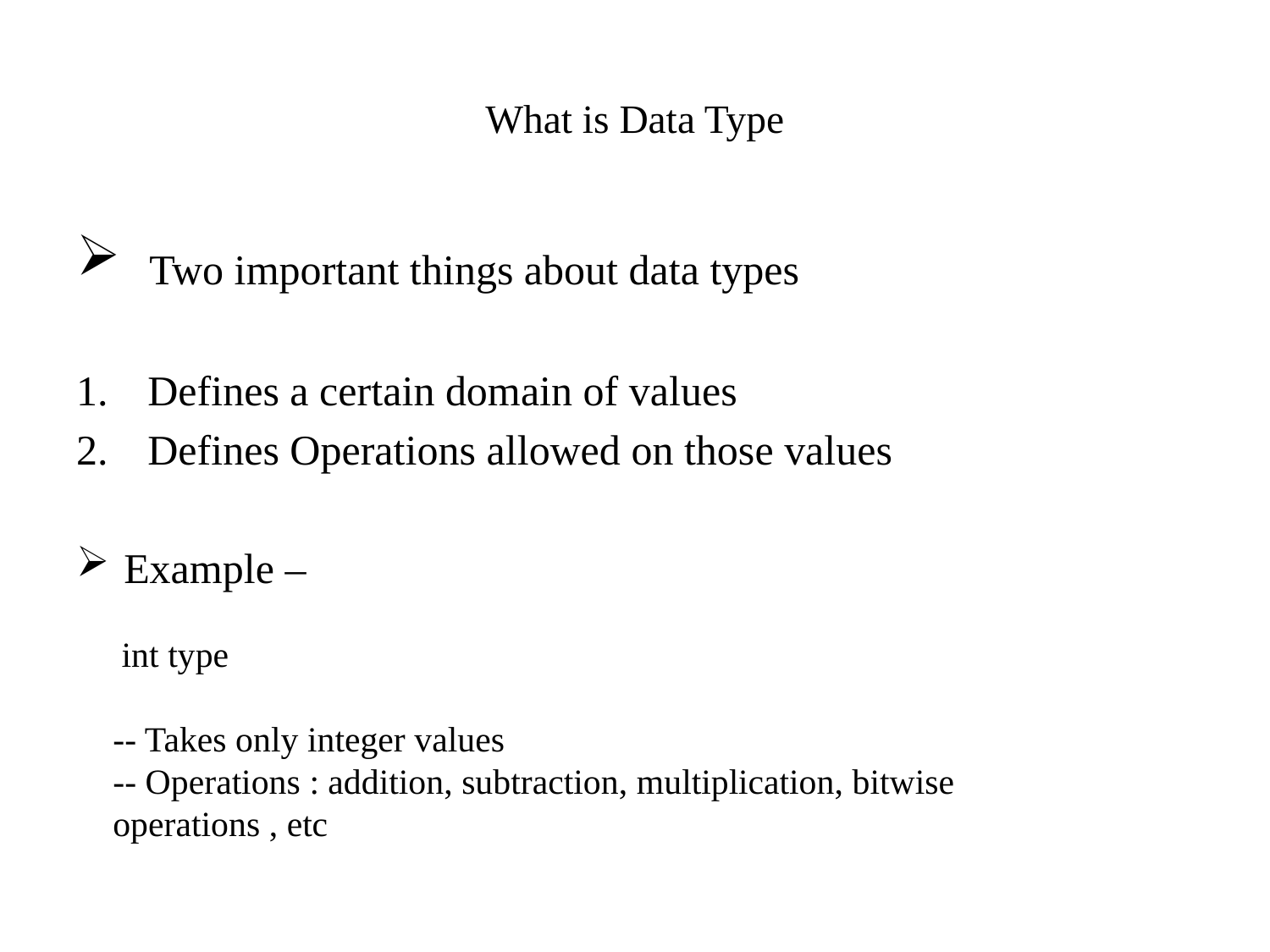

# What is Data Type
  Two important things about data types

Defines a certain domain of values
Defines Operations allowed on those values

Example –
 int type

-- Takes only integer values
-- Operations : addition, subtraction, multiplication, bitwise operations , etc